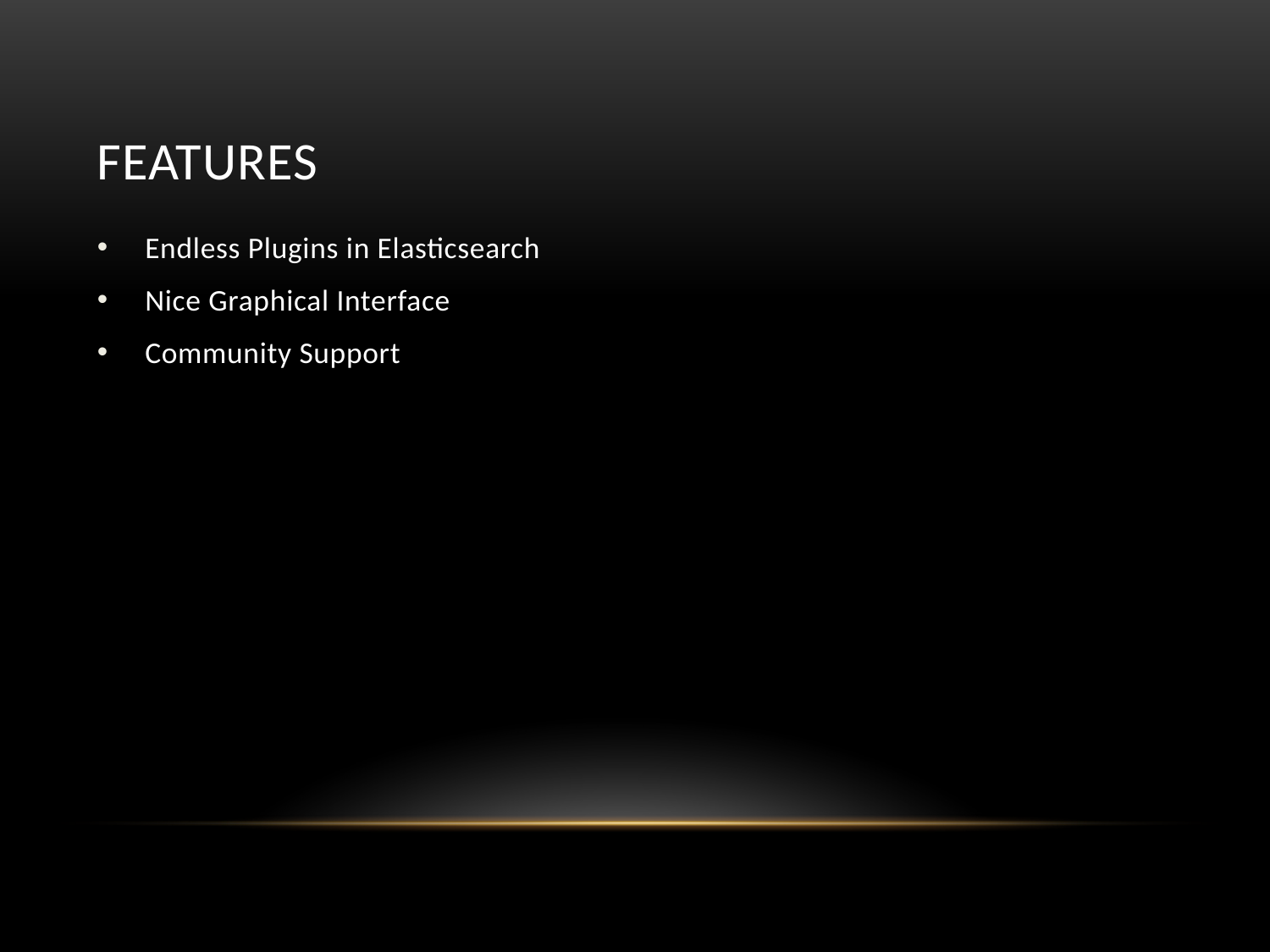

# Features
Endless Plugins in Elasticsearch
Nice Graphical Interface
Community Support